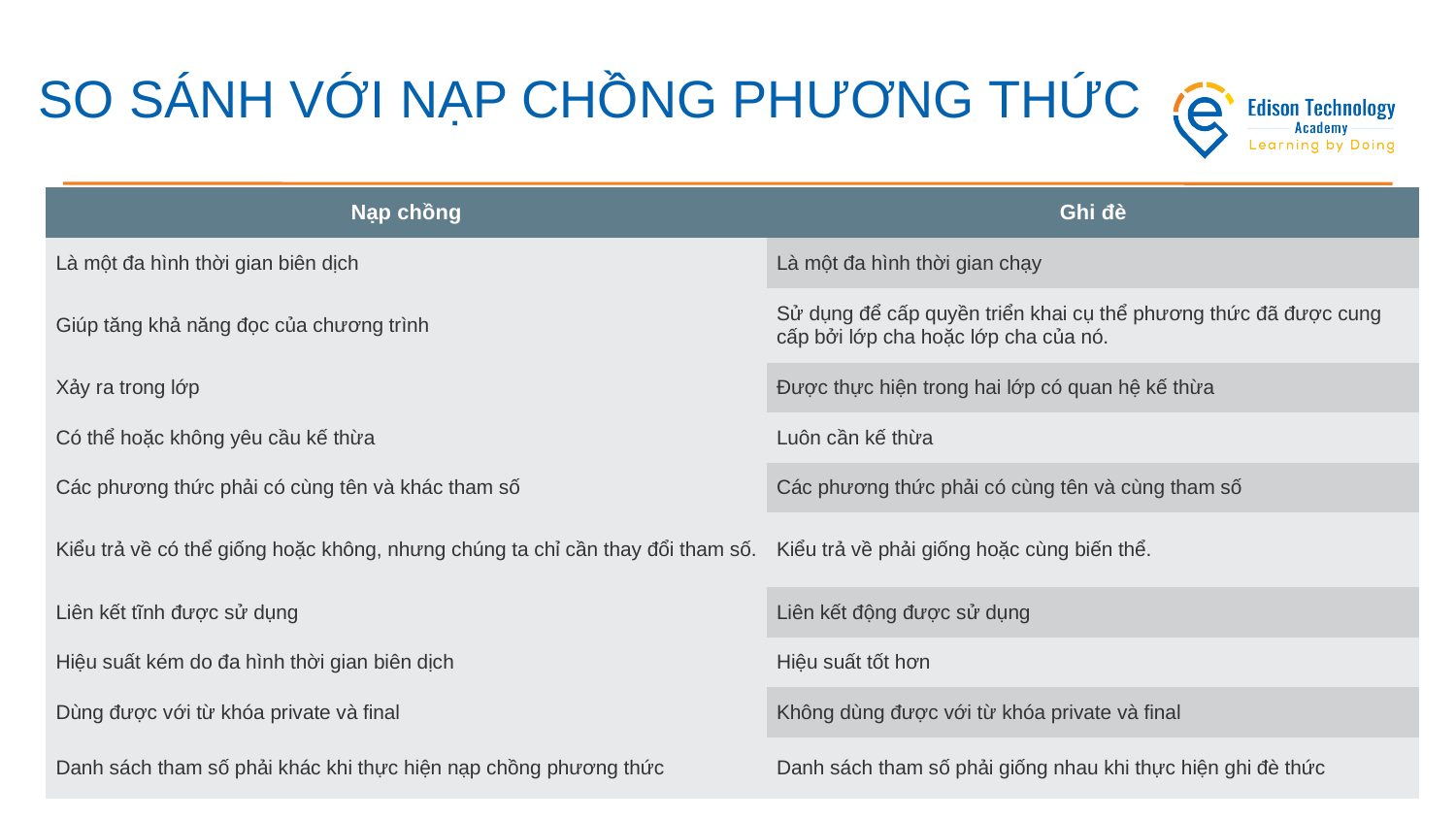

# SO SÁNH VỚI NẠP CHỒNG PHƯƠNG THỨC
| Nạp chồng | Ghi đè |
| --- | --- |
| Là một đa hình thời gian biên dịch | Là một đa hình thời gian chạy |
| Giúp tăng khả năng đọc của chương trình | Sử dụng để cấp quyền triển khai cụ thể phương thức đã được cung cấp bởi lớp cha hoặc lớp cha của nó. |
| Xảy ra trong lớp | Được thực hiện trong hai lớp có quan hệ kế thừa |
| Có thể hoặc không yêu cầu kế thừa | Luôn cần kế thừa |
| Các phương thức phải có cùng tên và khác tham số | Các phương thức phải có cùng tên và cùng tham số |
| Kiểu trả về có thể giống hoặc không, nhưng chúng ta chỉ cần thay đổi tham số. | Kiểu trả về phải giống hoặc cùng biến thể. |
| Liên kết tĩnh được sử dụng | Liên kết động được sử dụng |
| Hiệu suất kém do đa hình thời gian biên dịch | Hiệu suất tốt hơn |
| Dùng được với từ khóa private và final | Không dùng được với từ khóa private và final |
| Danh sách tham số phải khác khi thực hiện nạp chồng phương thức | Danh sách tham số phải giống nhau khi thực hiện ghi đè thức |